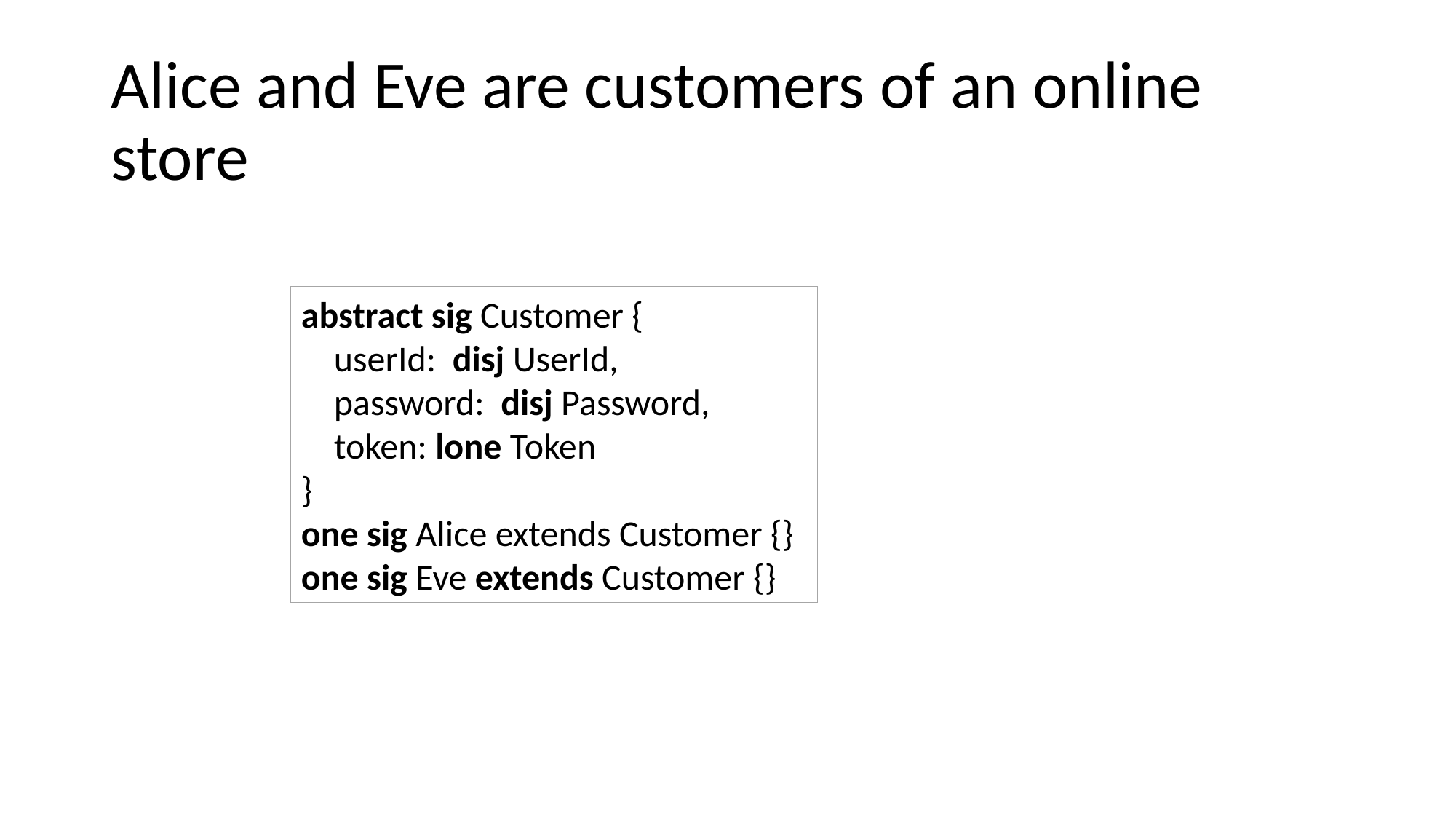

# Alice and Eve are customers of an online store
abstract sig Customer {
    userId:  disj UserId,
    password:  disj Password,
    token: lone Token
}
one sig Alice extends Customer {}
one sig Eve extends Customer {}